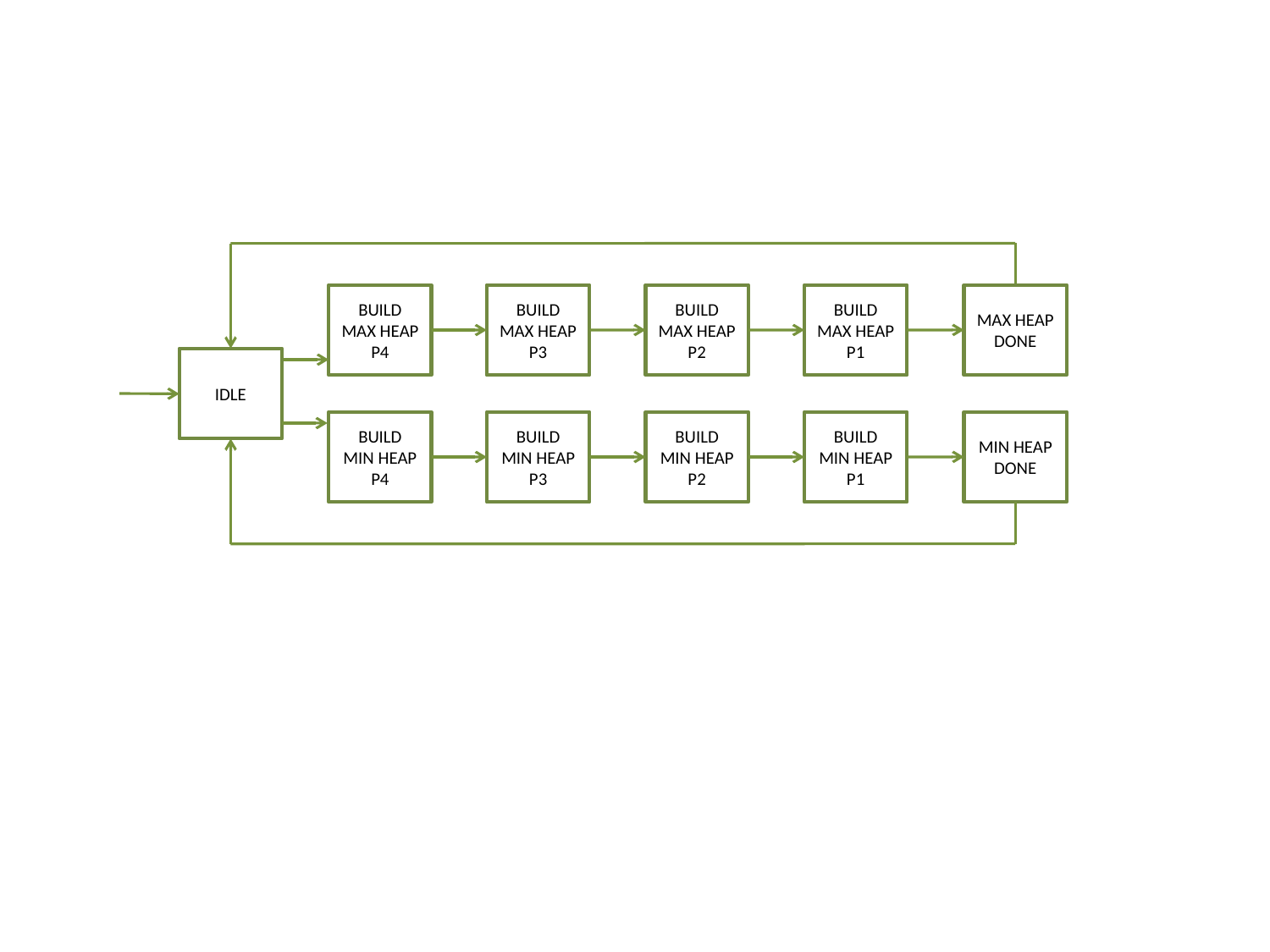

MAX HEAP DONE
BUILD MAX HEAP P2
BUILD MAX HEAP P4
BUILD MAX HEAP P3
BUILD MAX HEAP P1
IDLE
MIN HEAP DONE
BUILD MIN HEAP P4
BUILD MIN HEAP P3
BUILD MIN HEAP P2
BUILD MIN HEAP P1